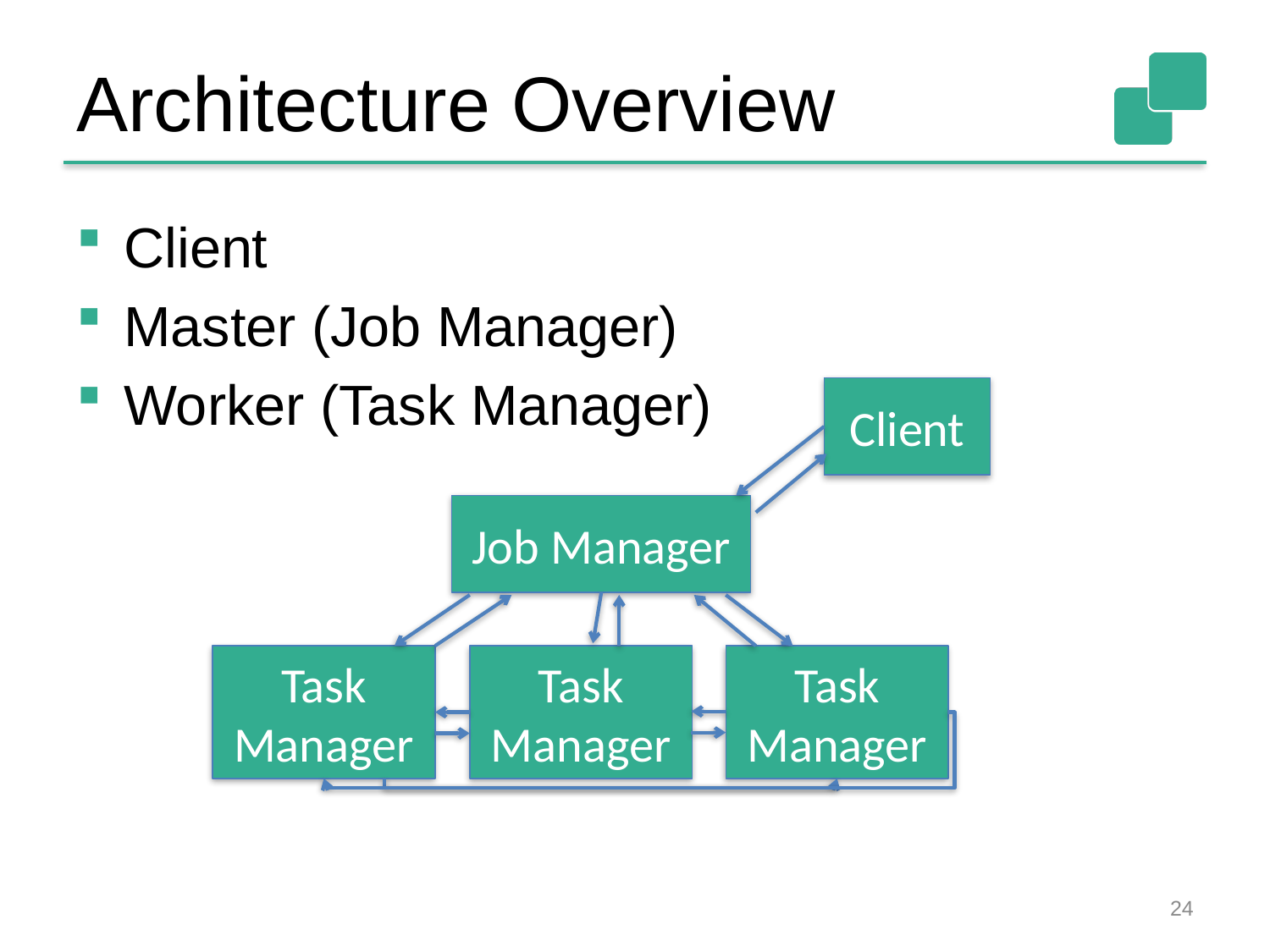

# Architecture Overview
Client
Master (Job Manager)
Worker (Task Manager)

Client
Job Manager
Task Manager
Task Manager
Task Manager
24